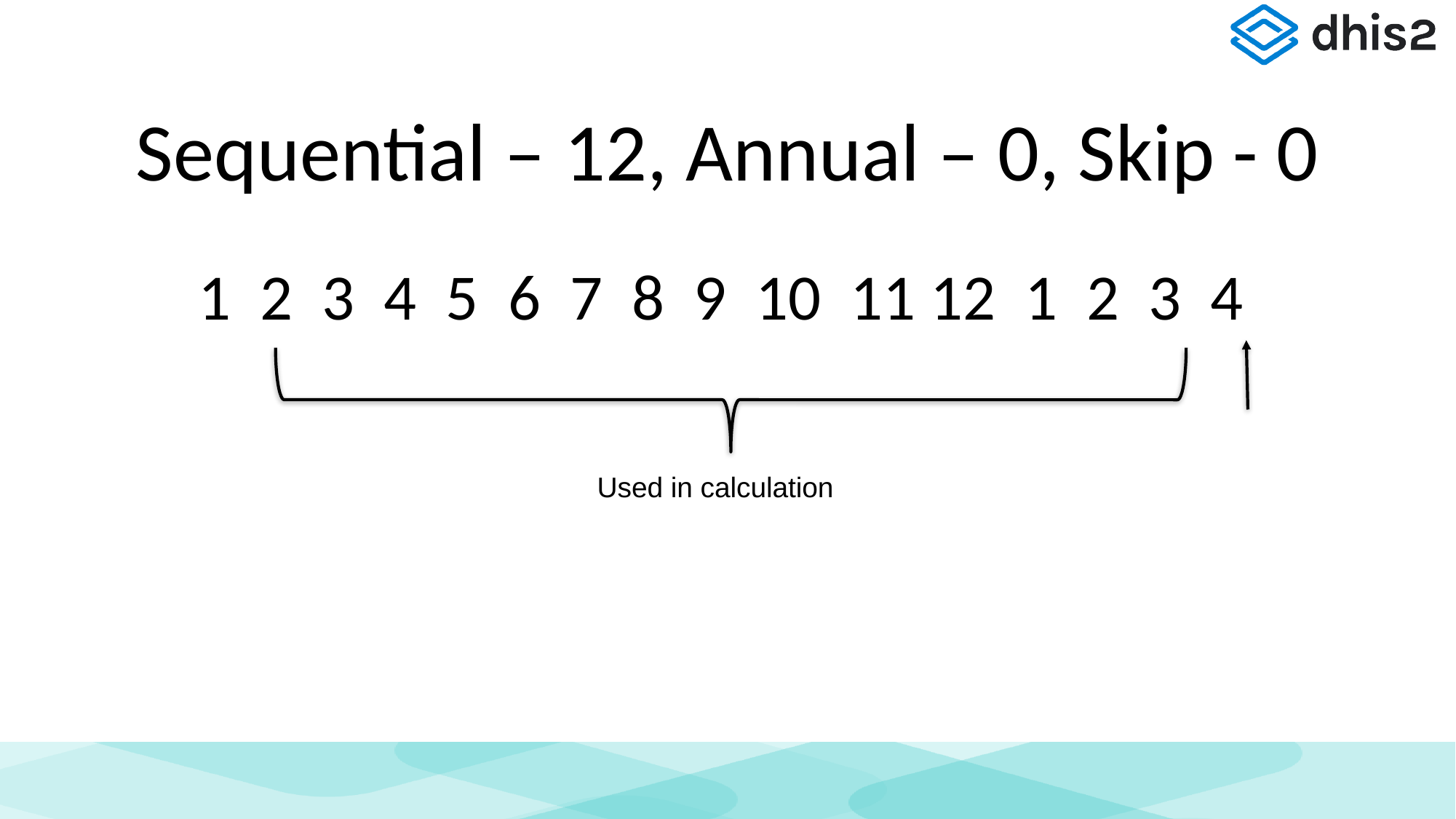

# Sequential – 12, Annual – 0, Skip - 0
1  2  3  4  5  6  7  8  9  10  11 12  1  2  3  4
Used in calculation